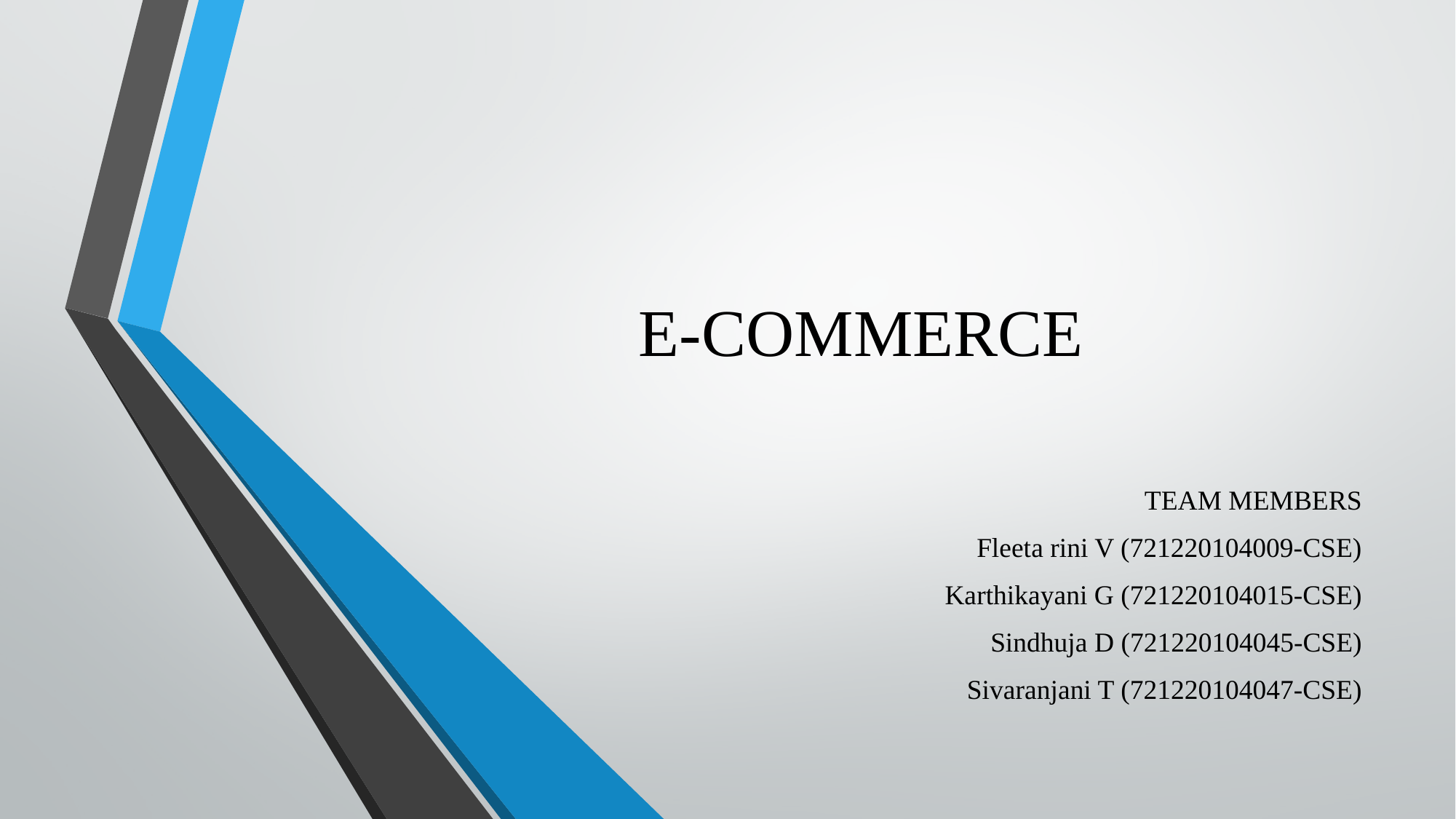

# E-COMMERCE
TEAM MEMBERS
Fleeta rini V (721220104009-CSE)
Karthikayani G (721220104015-CSE)
Sindhuja D (721220104045-CSE)
Sivaranjani T (721220104047-CSE)